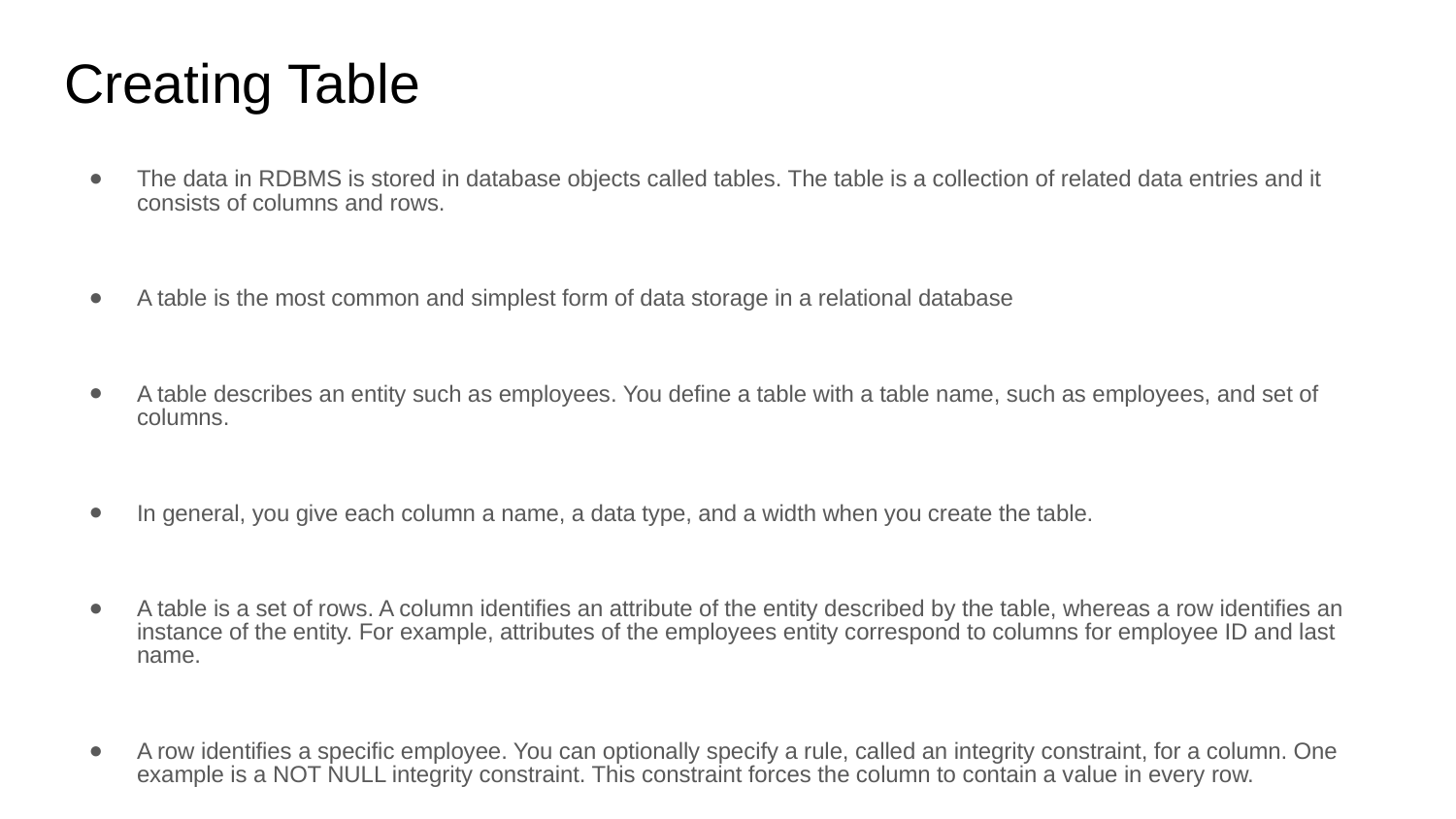

# Creating Table
The data in RDBMS is stored in database objects called tables. The table is a collection of related data entries and it consists of columns and rows.

A table is the most common and simplest form of data storage in a relational database

A table describes an entity such as employees. You define a table with a table name, such as employees, and set of columns.

In general, you give each column a name, a data type, and a width when you create the table.

A table is a set of rows. A column identifies an attribute of the entity described by the table, whereas a row identifies an instance of the entity. For example, attributes of the employees entity correspond to columns for employee ID and last name.

A row identifies a specific employee. You can optionally specify a rule, called an integrity constraint, for a column. One example is a NOT NULL integrity constraint. This constraint forces the column to contain a value in every row.